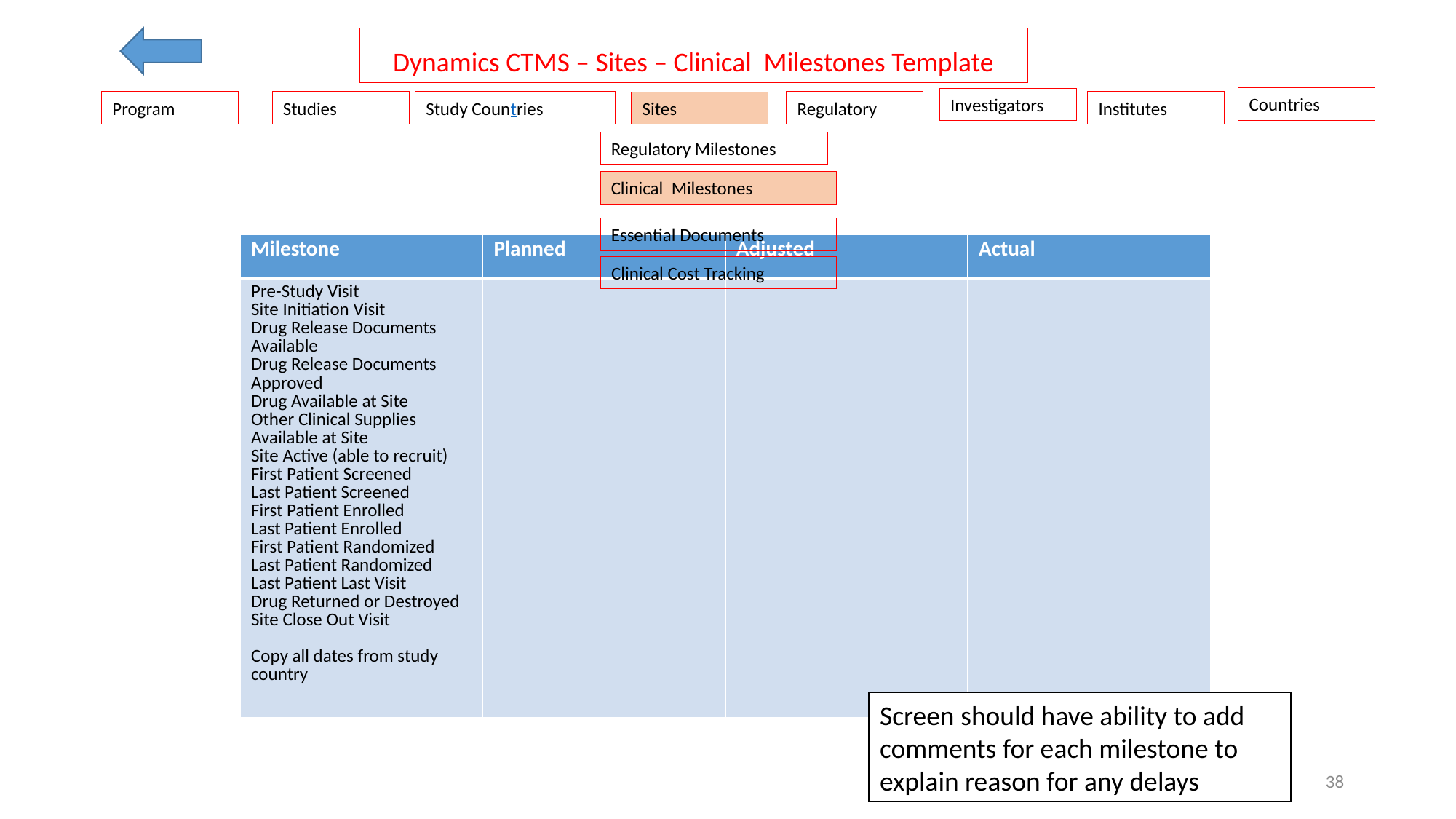

# Dynamics CTMS – Sites – Clinical  Milestones Template
Countries
Investigators
Institutes
Regulatory
Program
Studies
Study Countries
Sites
Regulatory Milestones
Clinical  Milestones
Essential Documents
| Milestone | Planned | Adjusted | Actual |
| --- | --- | --- | --- |
| Pre-Study Visit Site Initiation Visit Drug Release Documents Available Drug Release Documents Approved Drug Available at Site Other Clinical Supplies Available at Site Site Active (able to recruit) First Patient Screened Last Patient Screened First Patient Enrolled Last Patient Enrolled First Patient Randomized Last Patient Randomized Last Patient Last Visit Drug Returned or Destroyed Site Close Out Visit Copy all dates from study country |  |  |  |
Clinical Cost Tracking
Screen should have ability to add comments for each milestone to explain reason for any delays
38